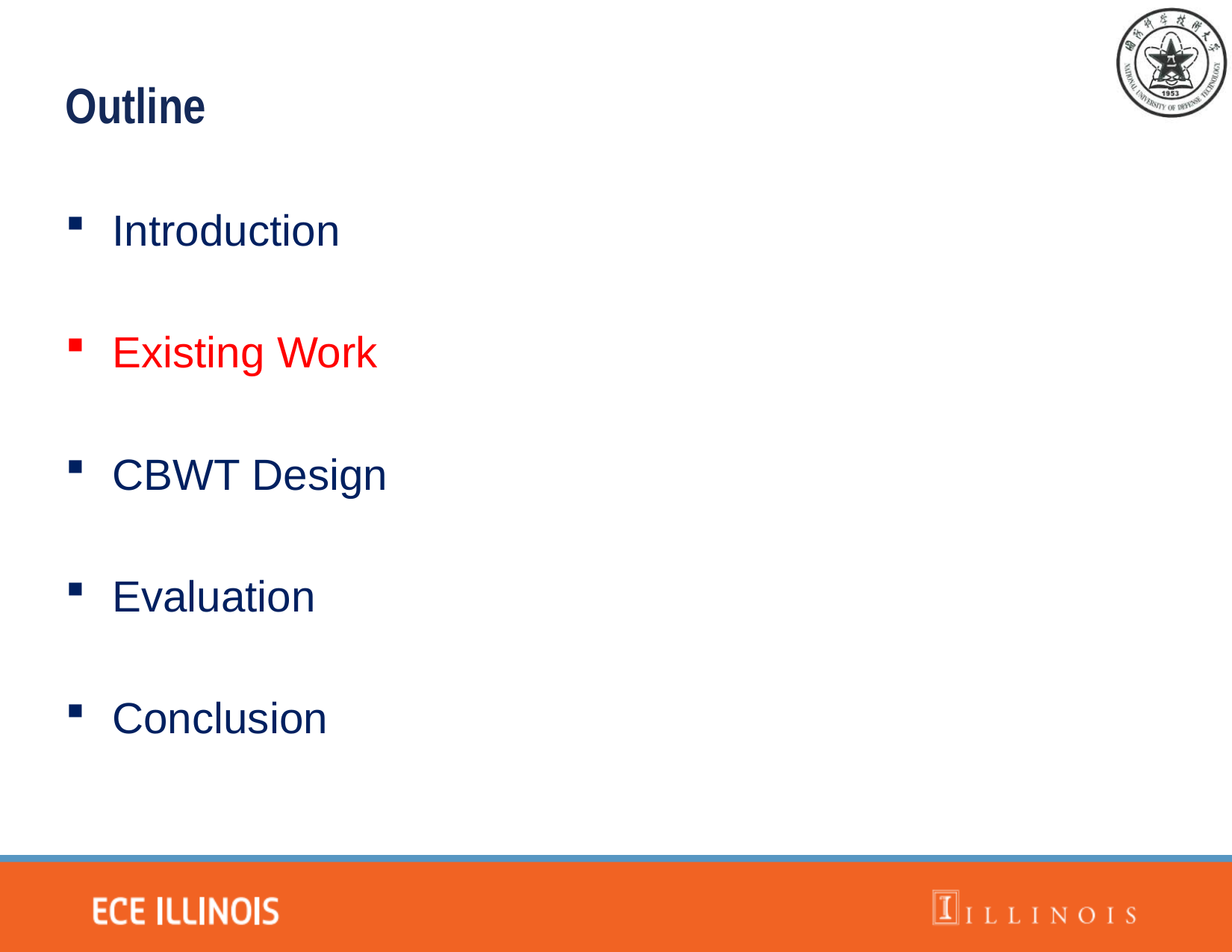

Outline
Introduction

Existing Work

CBWT Design

Evaluation

Conclusion